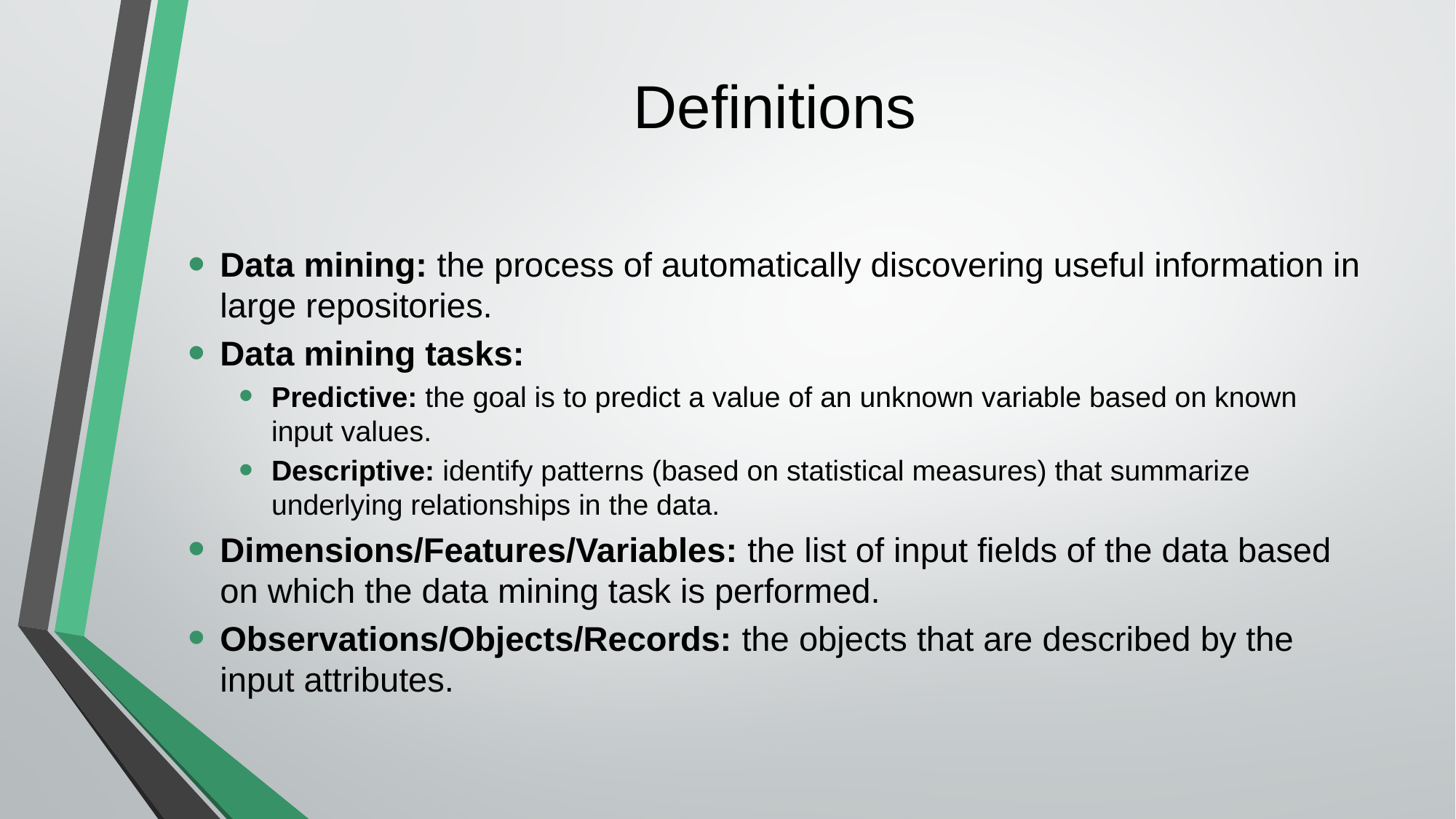

# Definitions
Data mining: the process of automatically discovering useful information in large repositories.
Data mining tasks:
Predictive: the goal is to predict a value of an unknown variable based on known input values.
Descriptive: identify patterns (based on statistical measures) that summarize underlying relationships in the data.
Dimensions/Features/Variables: the list of input fields of the data based on which the data mining task is performed.
Observations/Objects/Records: the objects that are described by the input attributes.